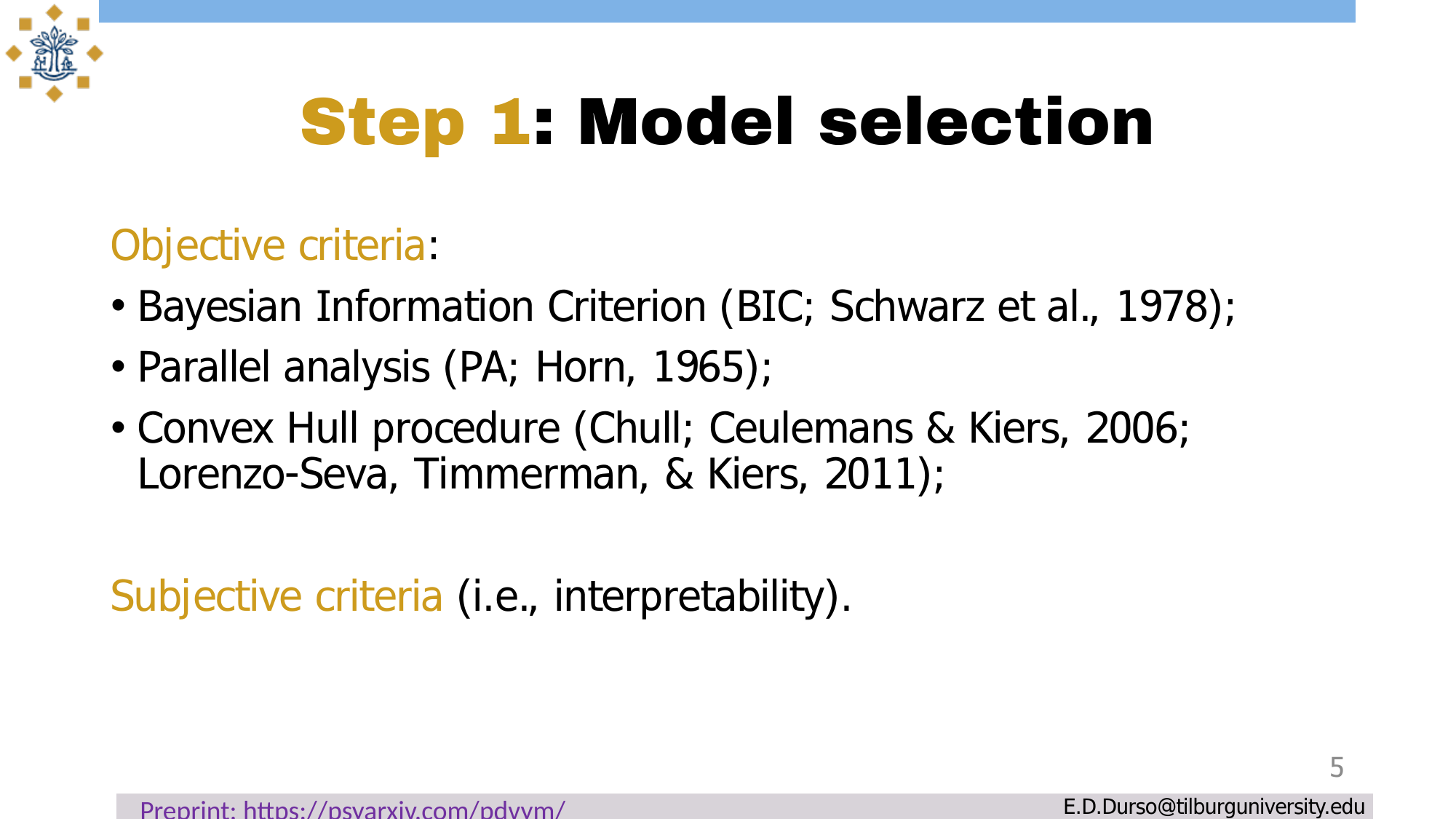

# Step 1: Model selection
Objective criteria:
Bayesian Information Criterion (BIC; Schwarz et al., 1978);
Parallel analysis (PA; Horn, 1965);
Convex Hull procedure (Chull; Ceulemans & Kiers, 2006; Lorenzo-Seva, Timmerman, & Kiers, 2011);

Subjective criteria (i.e., interpretability).
5